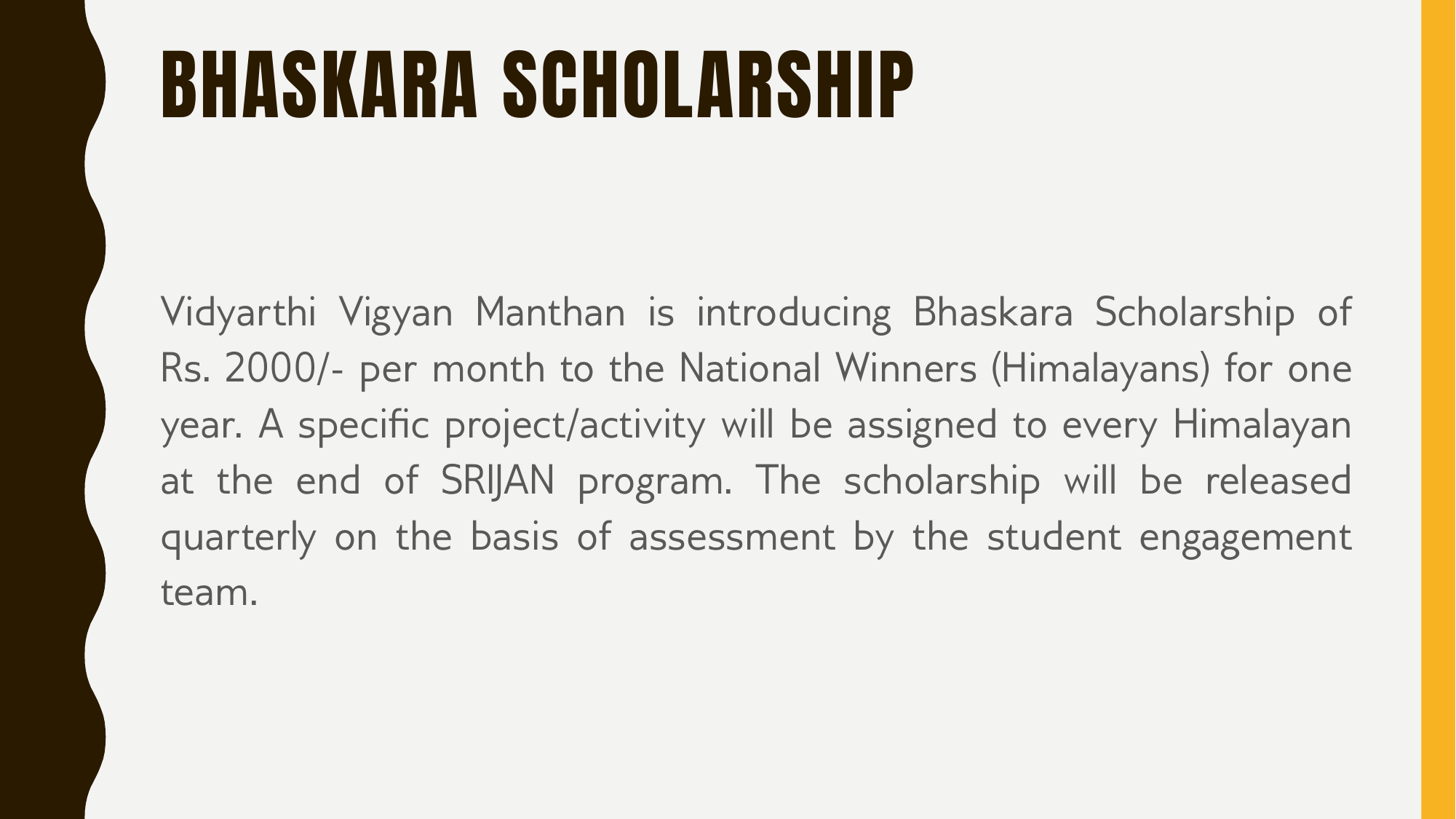

# Bhaskara scholarship
Vidyarthi Vigyan Manthan is introducing Bhaskara Scholarship of Rs. 2000/- per month to the National Winners (Himalayans) for one year. A specific project/activity will be assigned to every Himalayan at the end of SRIJAN program. The scholarship will be released quarterly on the basis of assessment by the student engagement team.